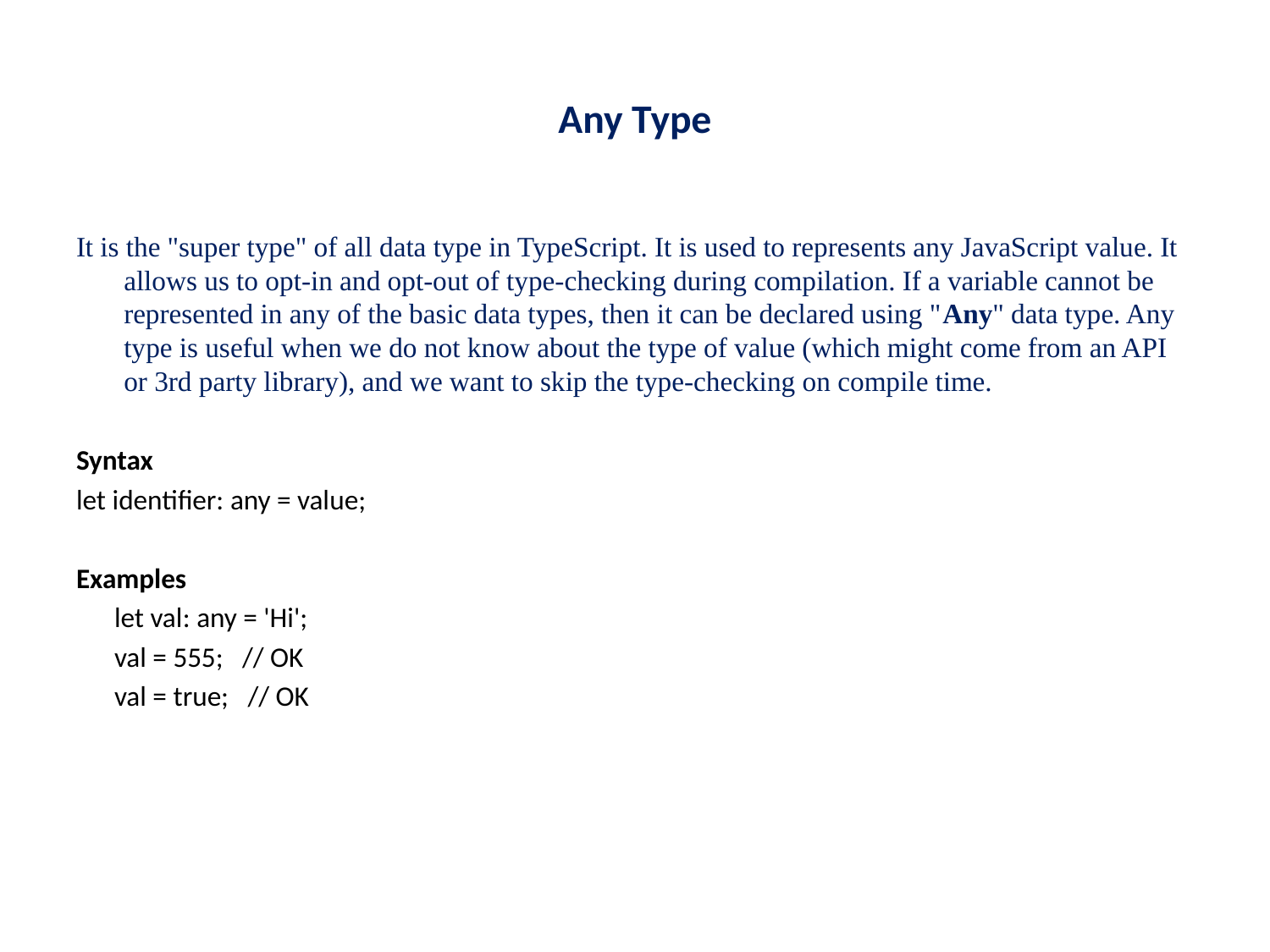

# Any Type
It is the "super type" of all data type in TypeScript. It is used to represents any JavaScript value. It allows us to opt-in and opt-out of type-checking during compilation. If a variable cannot be represented in any of the basic data types, then it can be declared using "Any" data type. Any type is useful when we do not know about the type of value (which might come from an API or 3rd party library), and we want to skip the type-checking on compile time.

Syntax
let identifier: any = value;

Examples
      let val: any = 'Hi';
      val = 555;   // OK
      val = true;   // OK